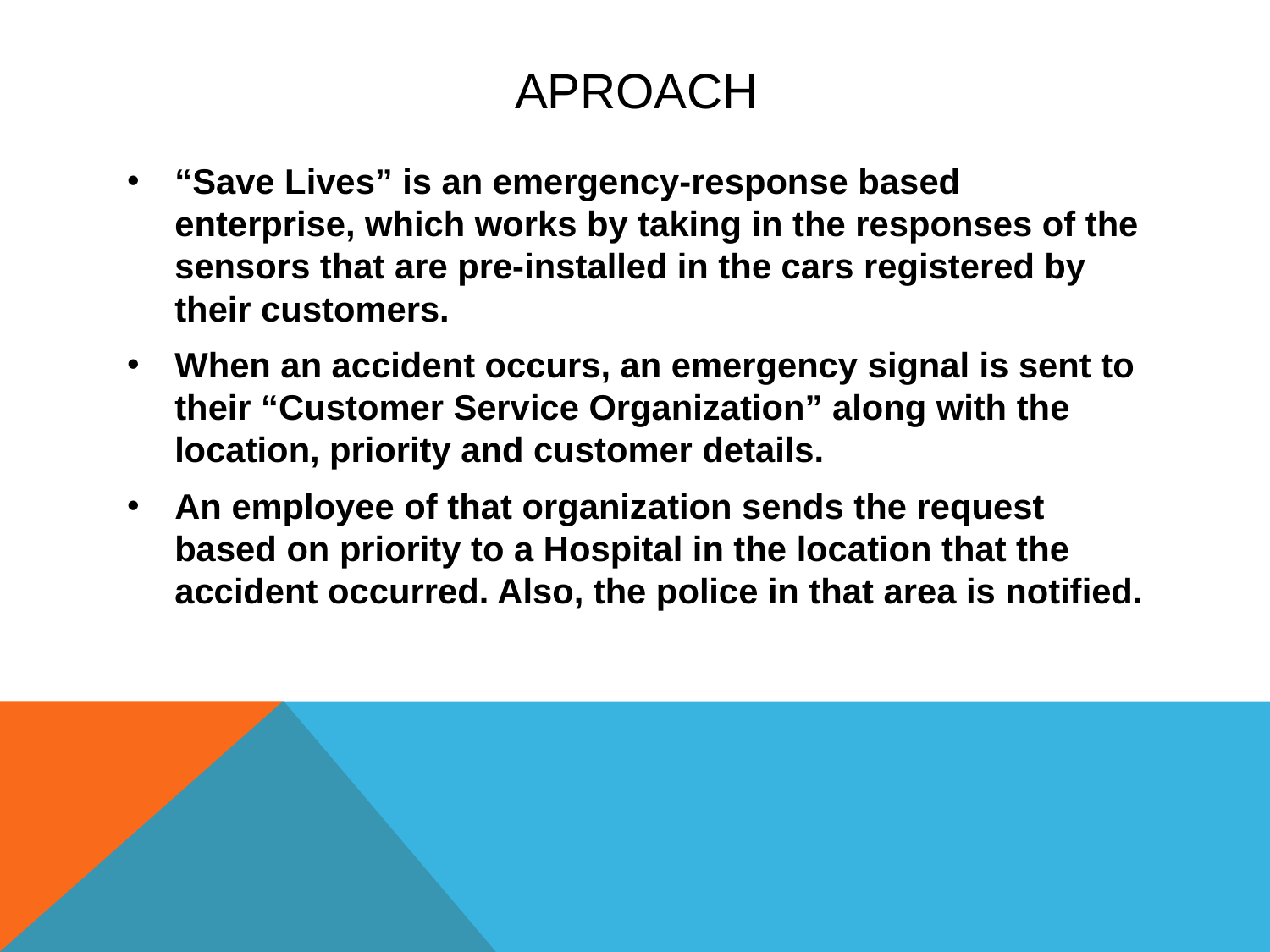

# APROACH
“Save Lives” is an emergency-response based enterprise, which works by taking in the responses of the sensors that are pre-installed in the cars registered by their customers.
When an accident occurs, an emergency signal is sent to their “Customer Service Organization” along with the location, priority and customer details.
An employee of that organization sends the request based on priority to a Hospital in the location that the accident occurred. Also, the police in that area is notified.